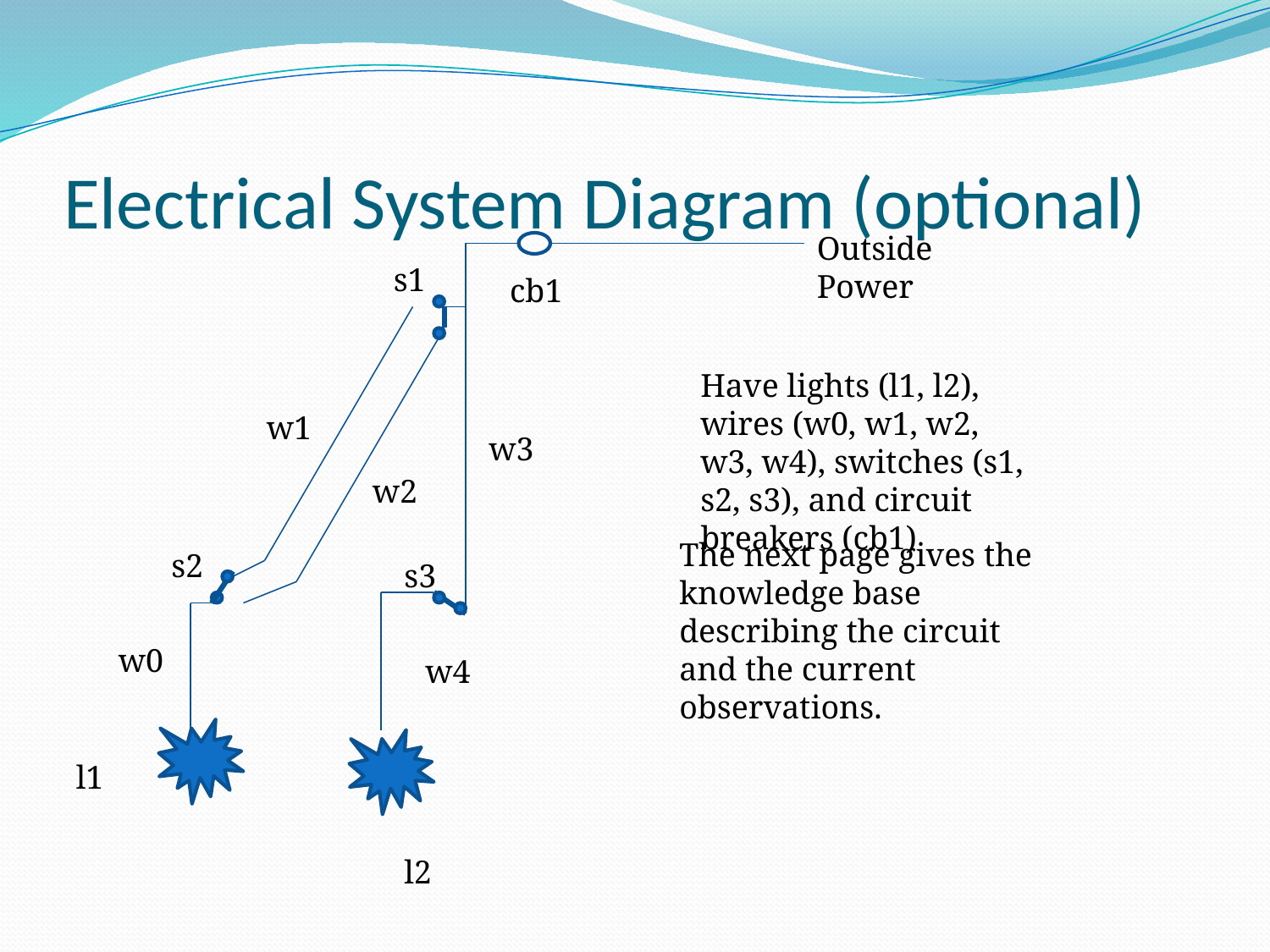

# Electrical System Diagram (optional)
Outside Power

s1
cb1

Have lights (l1, l2), wires (w0, w1, w2, w3, w4), switches (s1, s2, s3), and circuit breakers (cb1)
w1
w3
w2
The next page gives the knowledge base describing the circuit and the current observations.
s2
s3

w0
w4

l1
l2